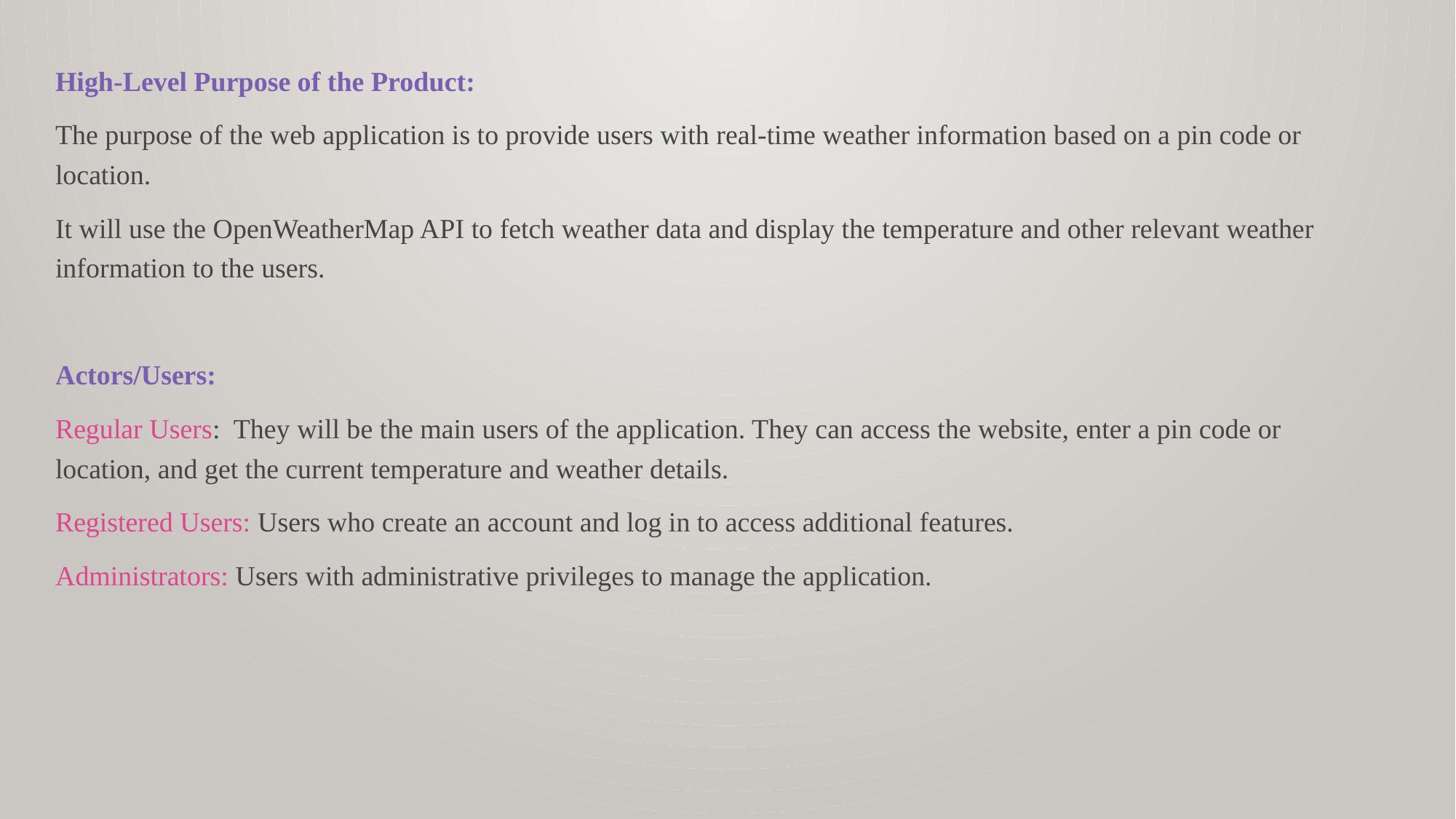

High-Level Purpose of the Product:
The purpose of the web application is to provide users with real-time weather information based on a pin code or location.
It will use the OpenWeatherMap API to fetch weather data and display the temperature and other relevant weather information to the users.

Actors/Users:
Regular Users:  They will be the main users of the application. They can access the website, enter a pin code or     location, and get the current temperature and weather details.
Registered Users: Users who create an account and log in to access additional features.
Administrators: Users with administrative privileges to manage the application.